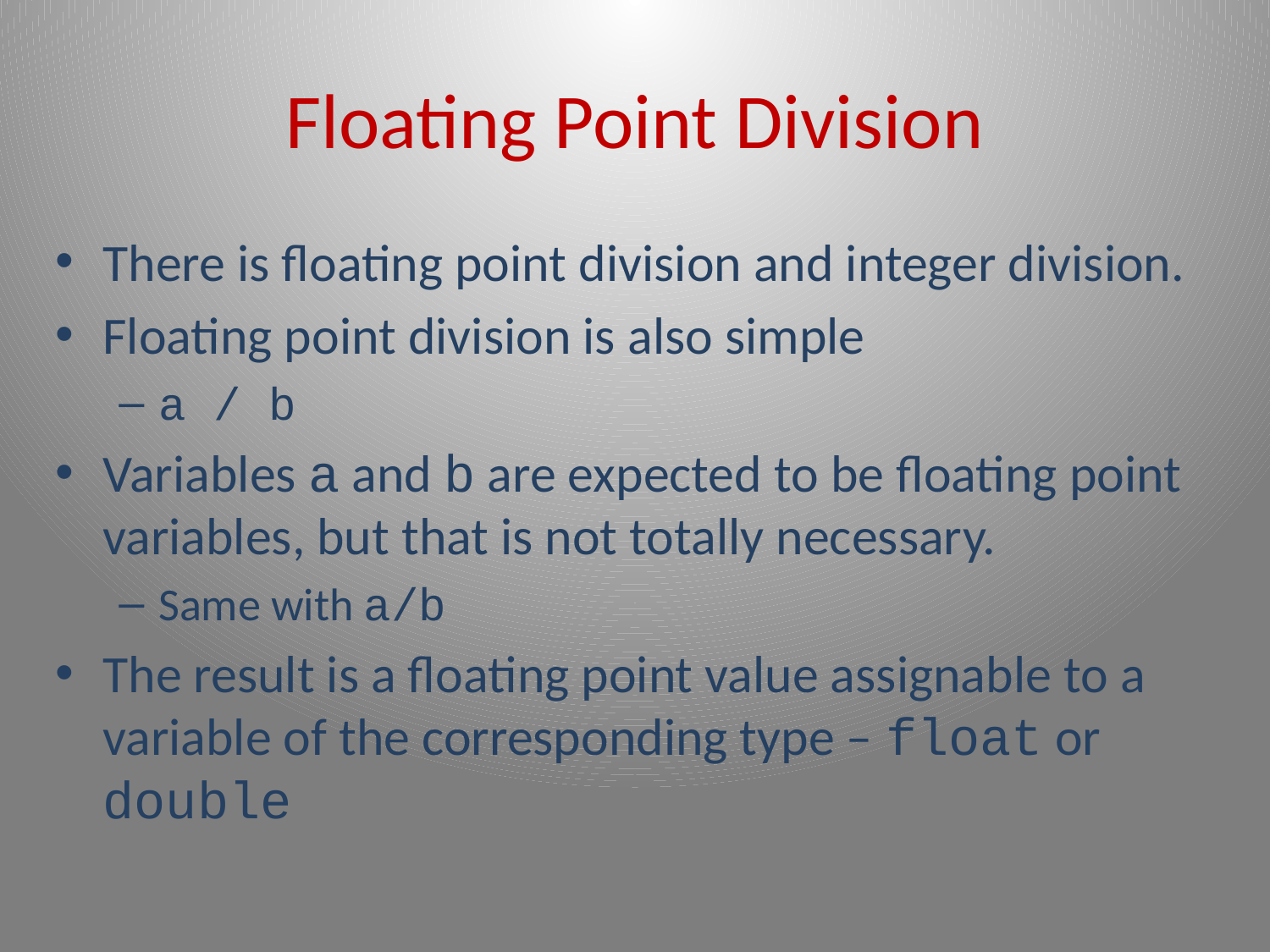

# Floating Point Division
There is floating point division and integer division.
Floating point division is also simple
a / b
Variables a and b are expected to be floating point variables, but that is not totally necessary.
Same with a/b
The result is a floating point value assignable to a variable of the corresponding type – float or double